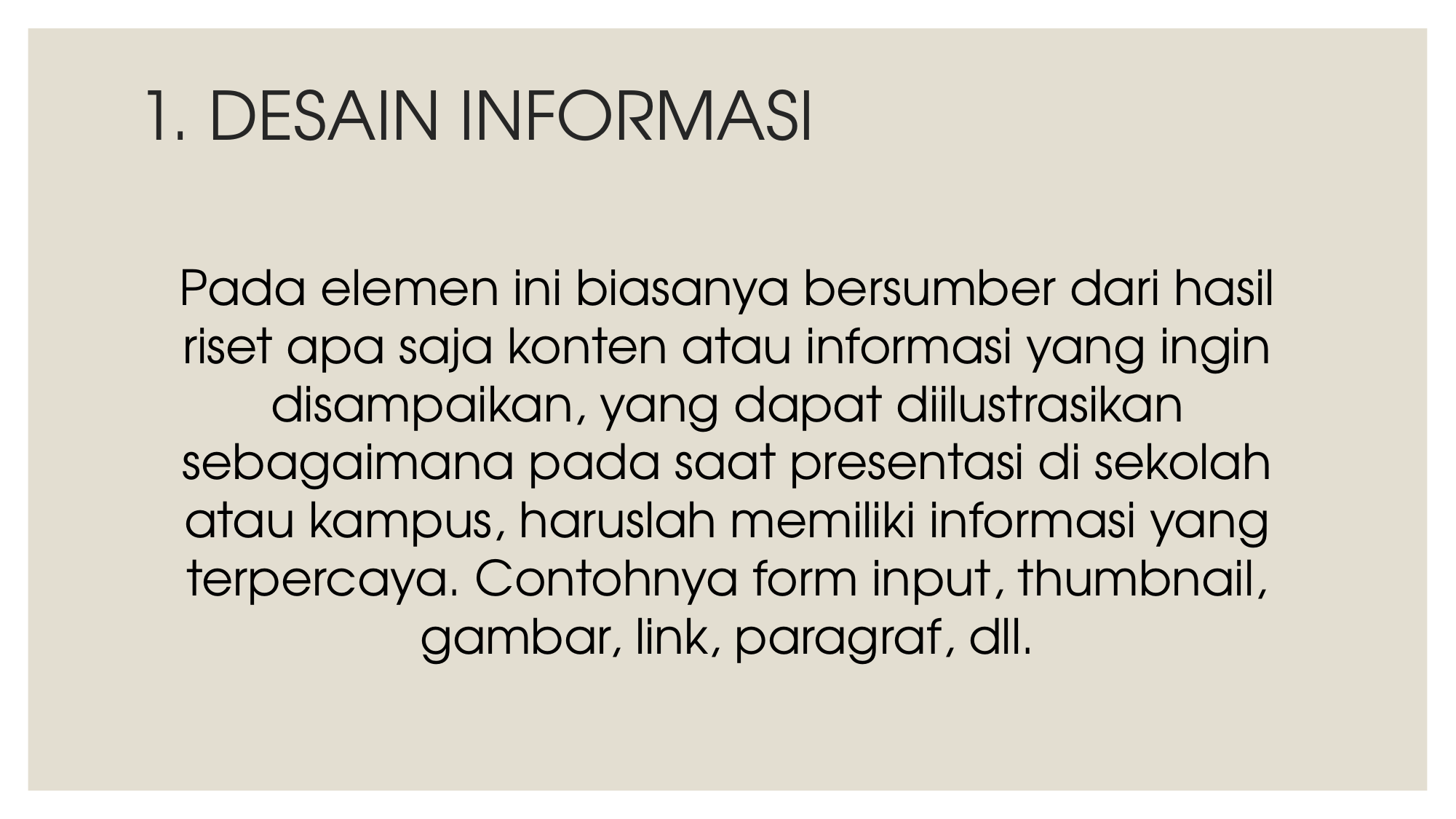

# 1. DESAIN INFORMASI
Pada elemen ini biasanya bersumber dari hasil riset apa saja konten atau informasi yang ingin disampaikan, yang dapat diilustrasikan sebagaimana pada saat presentasi di sekolah atau kampus, haruslah memiliki informasi yang terpercaya. Contohnya form input, thumbnail, gambar, link, paragraf, dll.